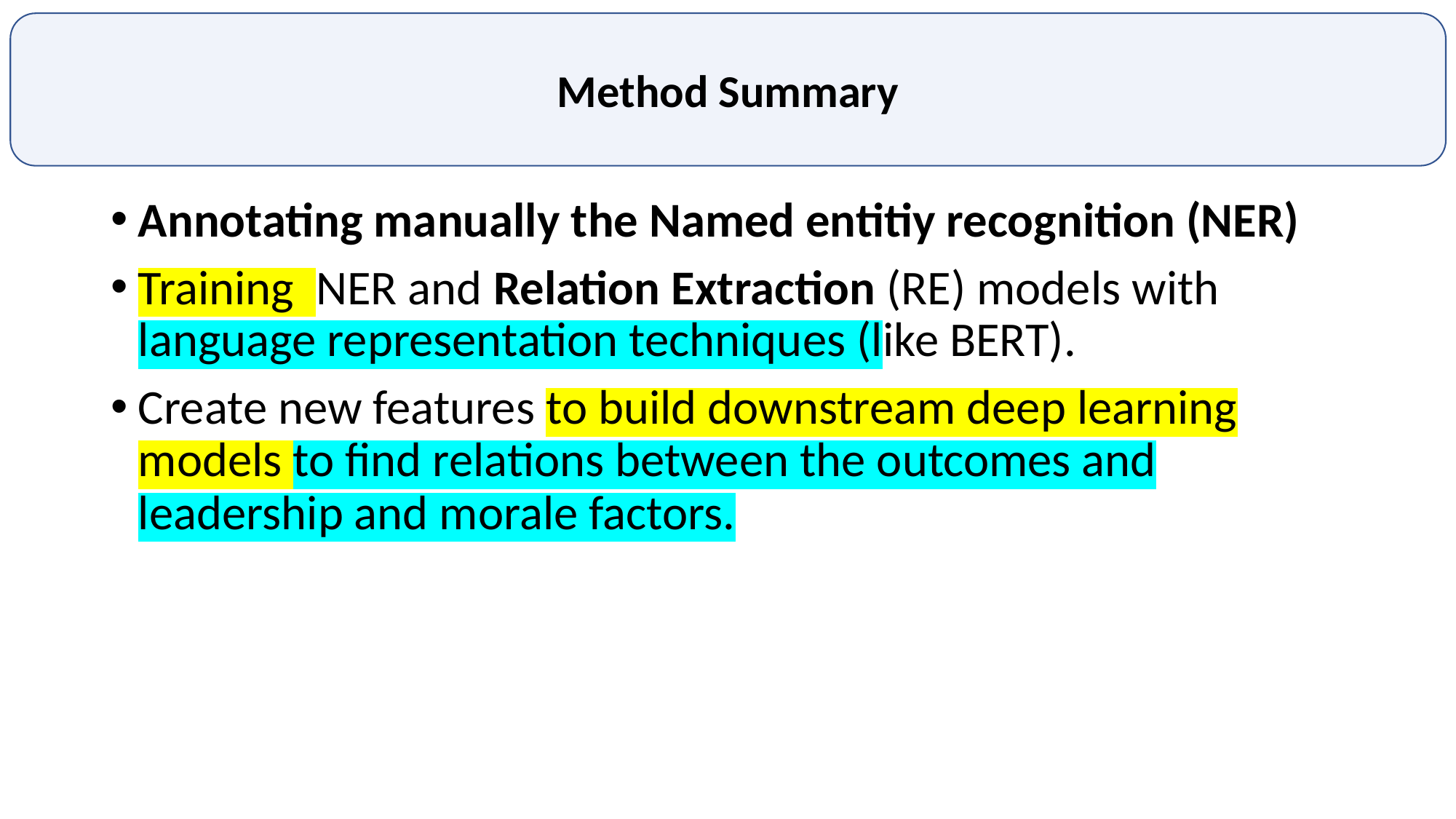

Method Summary
Annotating manually the Named entitiy recognition (NER)
Training  NER and Relation Extraction (RE) models with language representation techniques (like BERT).
Create new features to build downstream deep learning models to find relations between the outcomes and leadership and morale factors.